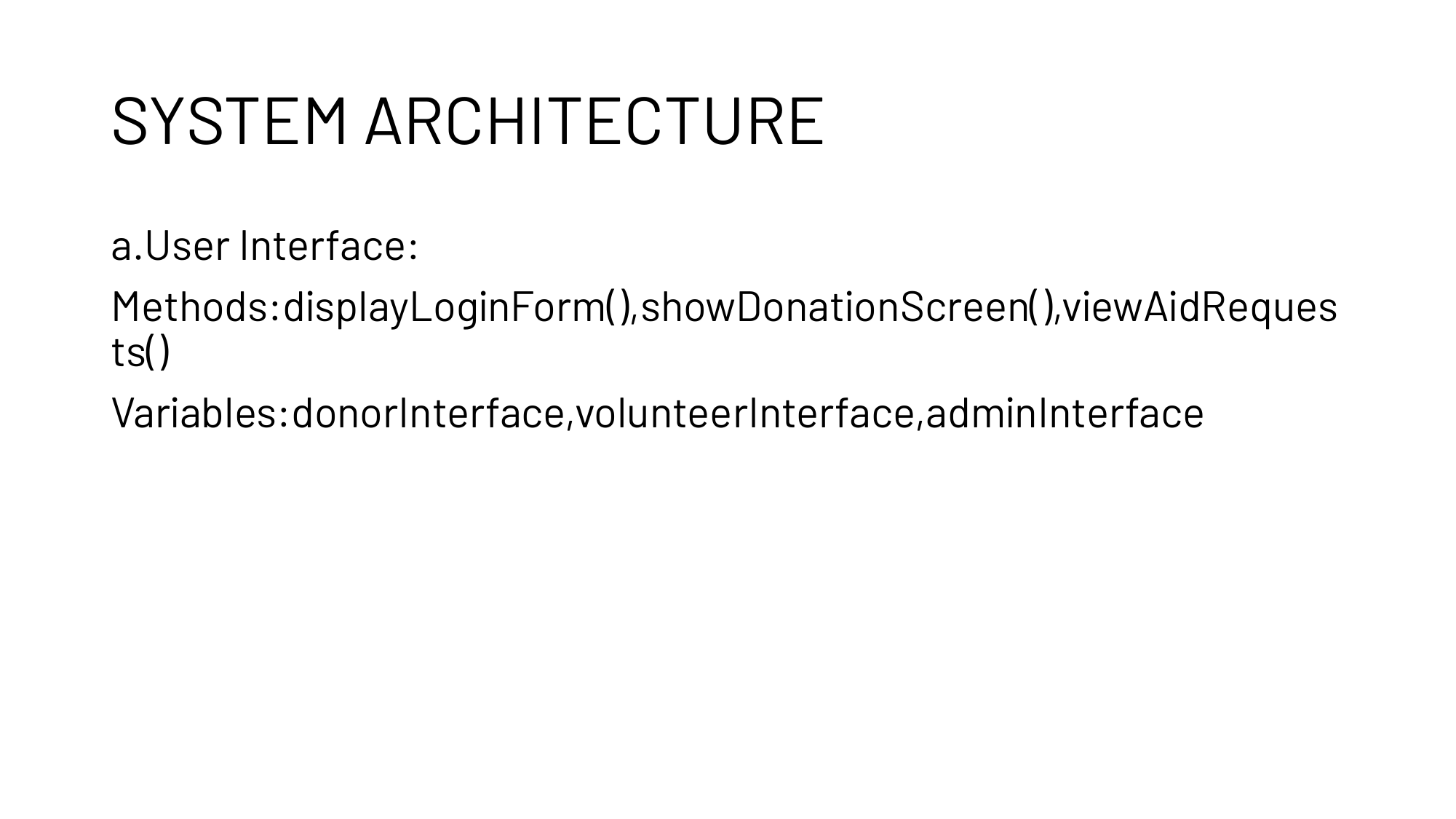

# SYSTEM ARCHITECTURE
a.User Interface:
Methods:displayLoginForm(),showDonationScreen(),viewAidRequests()
Variables:donorInterface,volunteerInterface,adminInterface